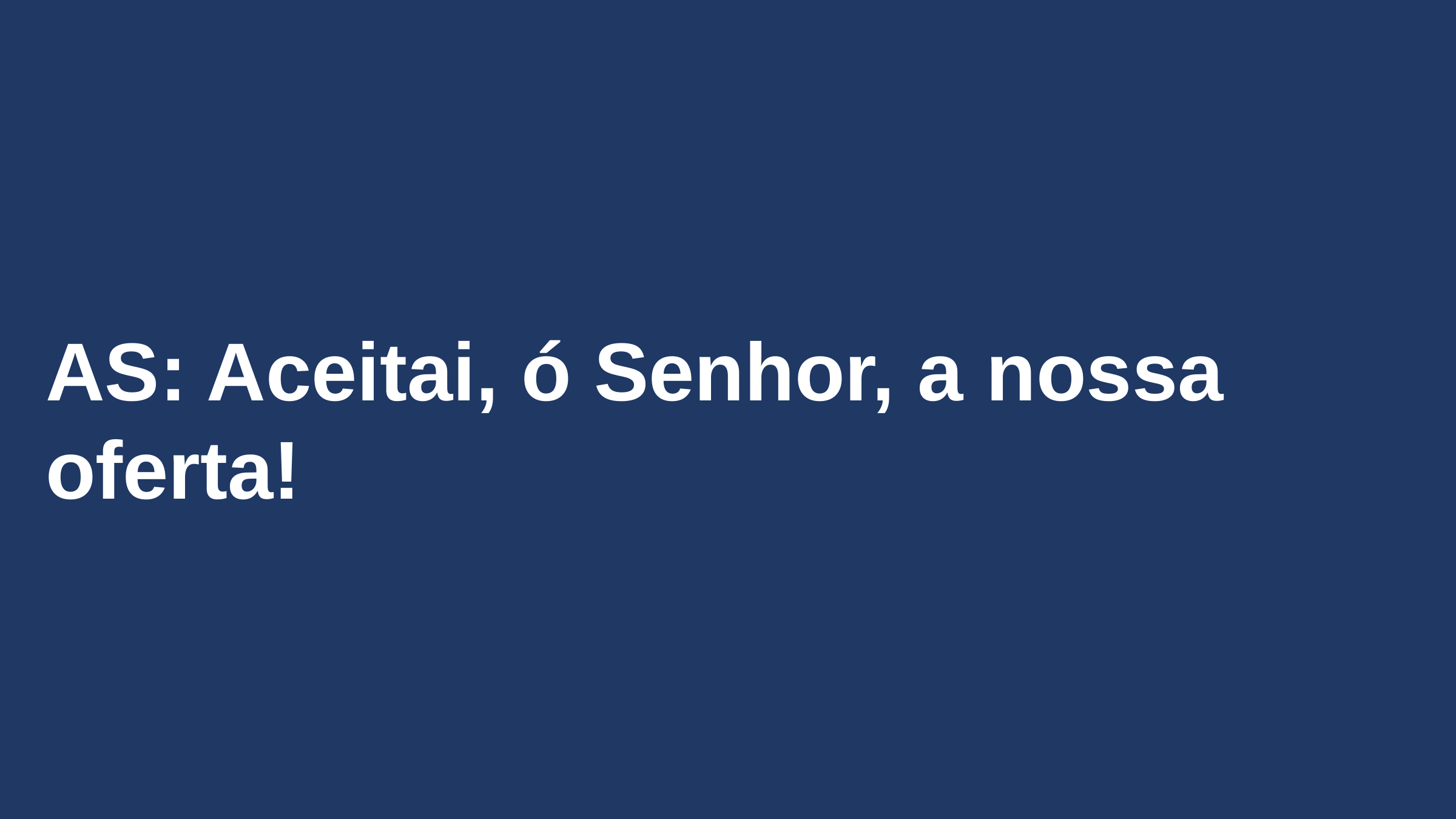

AS: Aceitai, ó Senhor, a nossa oferta!